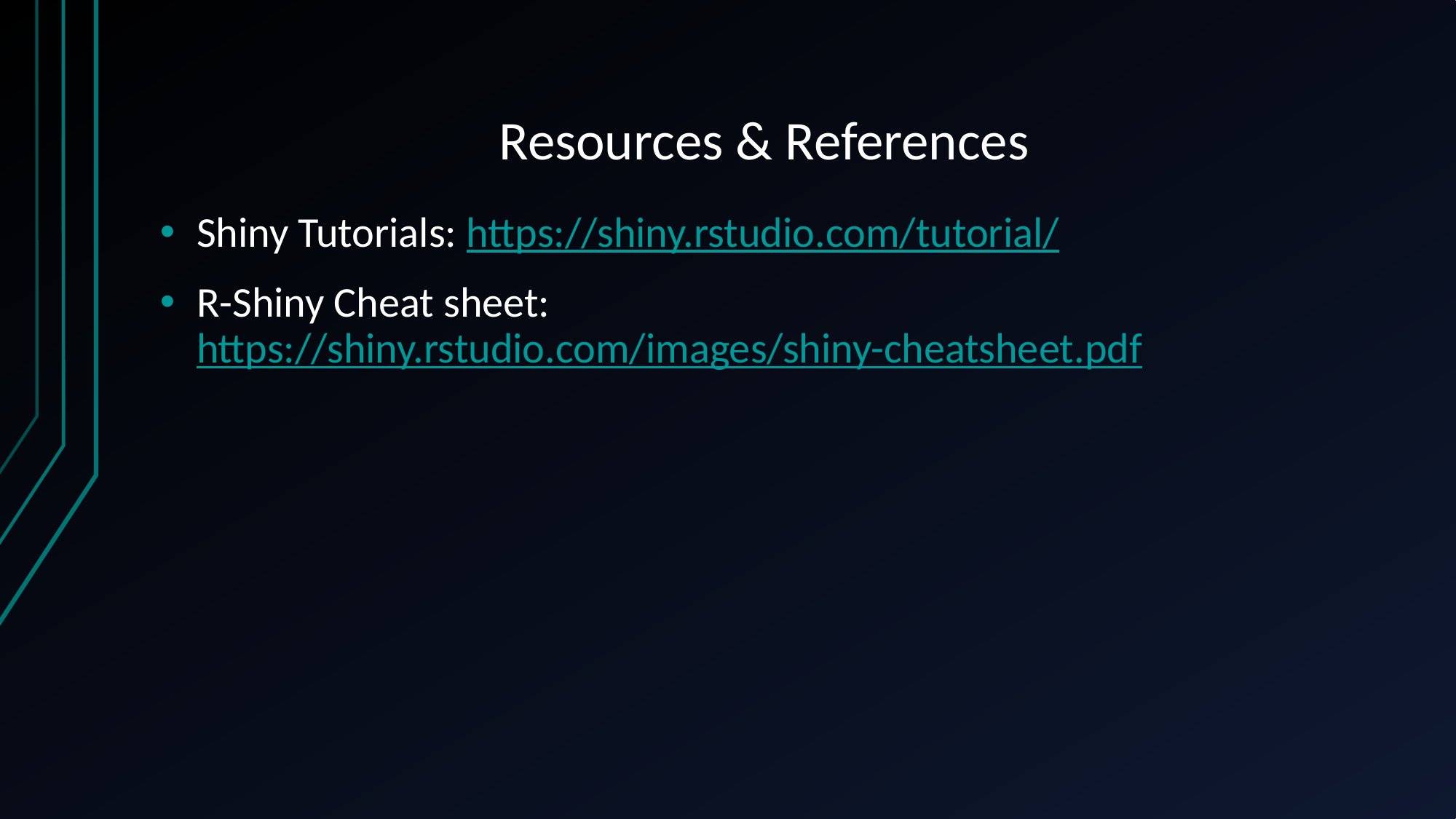

# Resources & References
Shiny Tutorials: https://shiny.rstudio.com/tutorial/
R-Shiny Cheat sheet: https://shiny.rstudio.com/images/shiny-cheatsheet.pdf